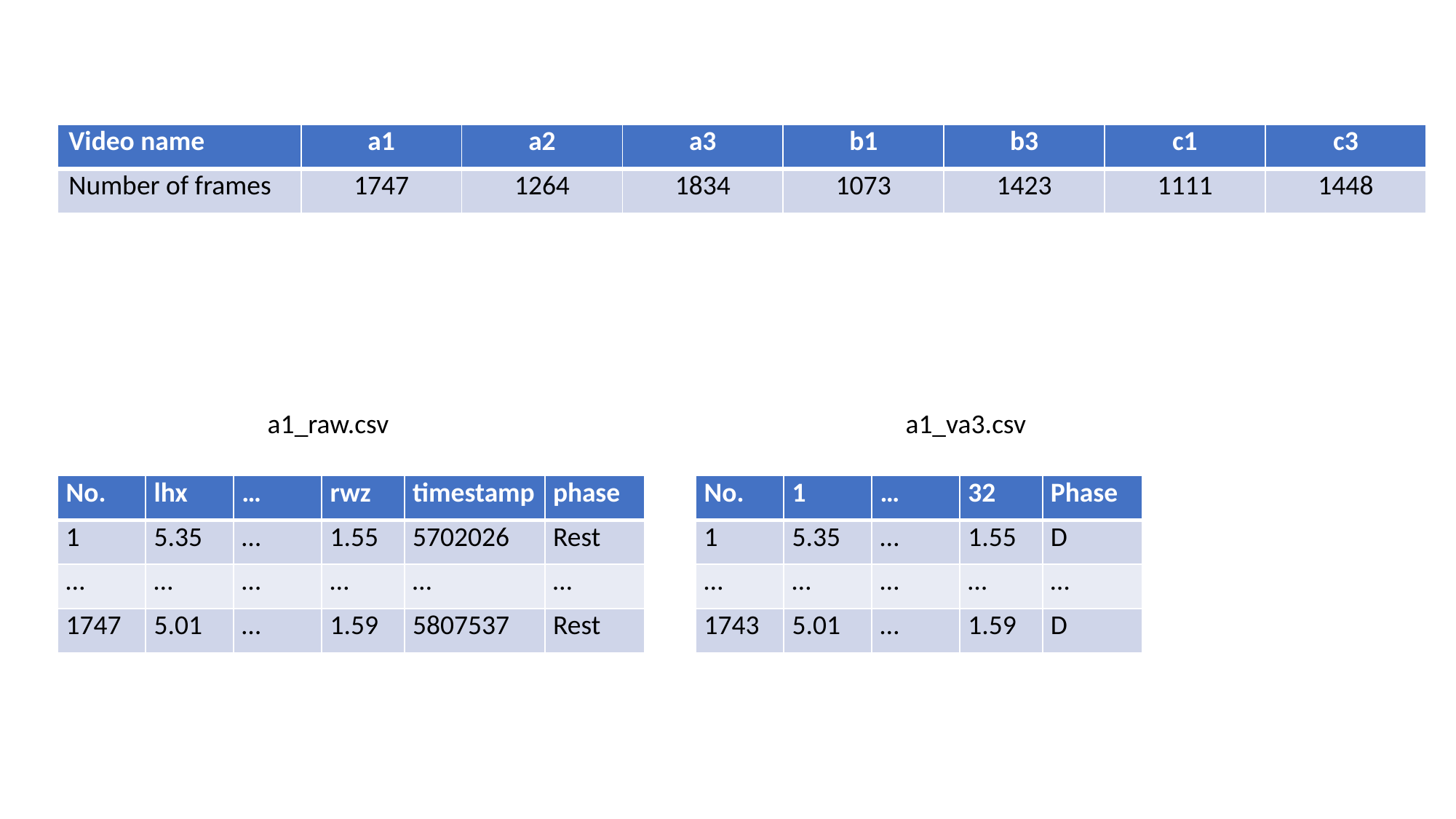

| Video name | a1 | a2 | a3 | b1 | b3 | c1 | c3 |
| --- | --- | --- | --- | --- | --- | --- | --- |
| Number of frames | 1747 | 1264 | 1834 | 1073 | 1423 | 1111 | 1448 |
a1_raw.csv
a1_va3.csv
| No. | lhx | … | rwz | timestamp | phase |
| --- | --- | --- | --- | --- | --- |
| 1 | 5.35 | … | 1.55 | 5702026 | Rest |
| … | … | … | … | … | … |
| 1747 | 5.01 | … | 1.59 | 5807537 | Rest |
| No. | 1 | … | 32 | Phase |
| --- | --- | --- | --- | --- |
| 1 | 5.35 | … | 1.55 | D |
| … | … | … | … | … |
| 1743 | 5.01 | … | 1.59 | D |